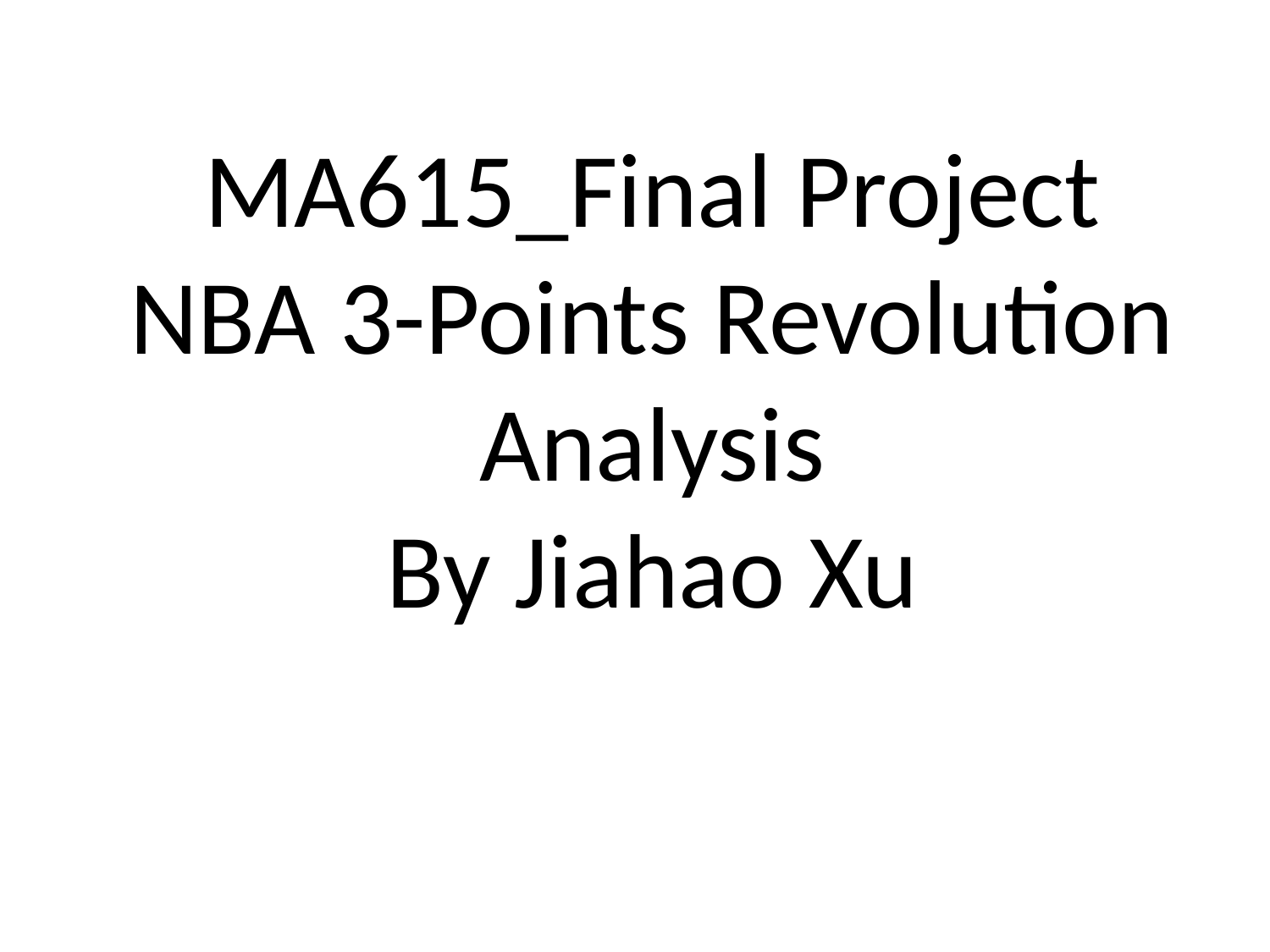

# MA615_Final Project NBA 3-Points Revolution Analysis By Jiahao Xu